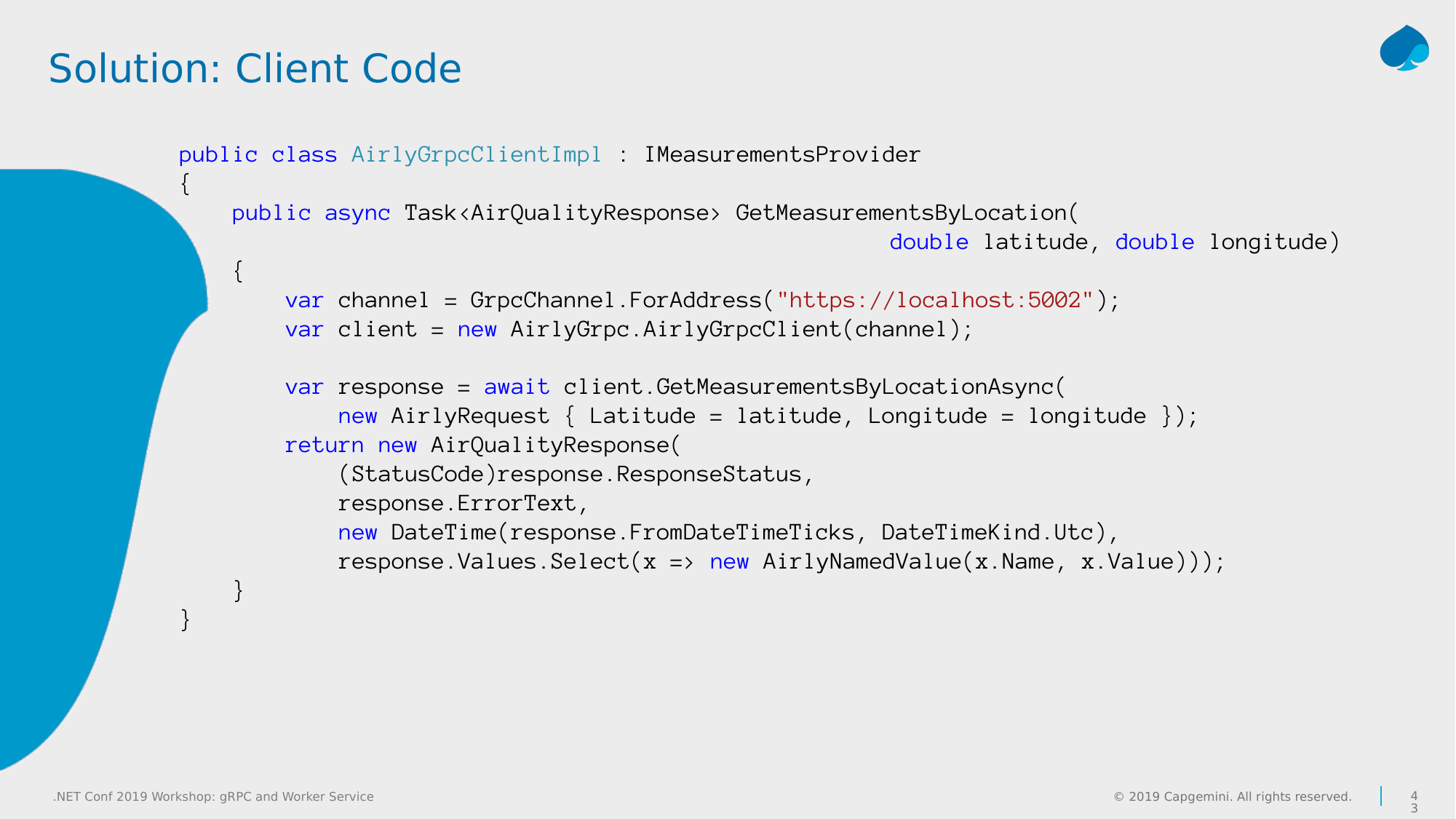

# Solution: Client Code
    public class AirlyGrpcClientImpl : IMeasurementsProvider
    {
        public async Task<AirQualityResponse> GetMeasurementsByLocation(
							double latitude, double longitude)
        {
            var channel = GrpcChannel.ForAddress("https://localhost:5002");
            var client = new AirlyGrpc.AirlyGrpcClient(channel);

            var response = await client.GetMeasurementsByLocationAsync(
                new AirlyRequest { Latitude = latitude, Longitude = longitude });
            return new AirQualityResponse(
                (StatusCode)response.ResponseStatus,
                response.ErrorText,
                new DateTime(response.FromDateTimeTicks, DateTimeKind.Utc),
                response.Values.Select(x => new AirlyNamedValue(x.Name, x.Value)));
        }
    }

© 2019 Capgemini. All rights reserved.
43